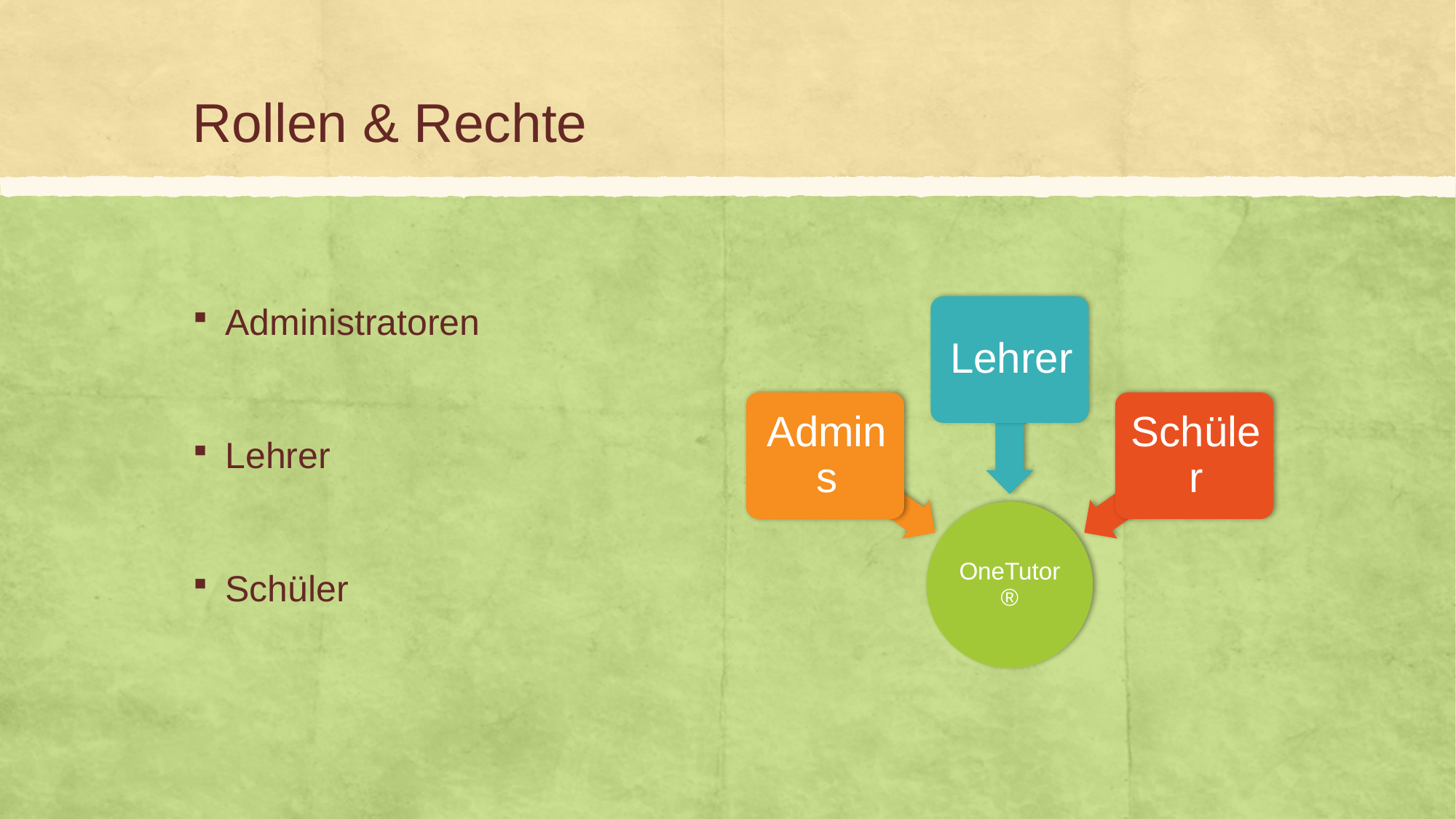

# Rollen & Rechte

Administratoren

Lehrer

Schüler
OneTutor®
Admins
Lehrer
Schüler